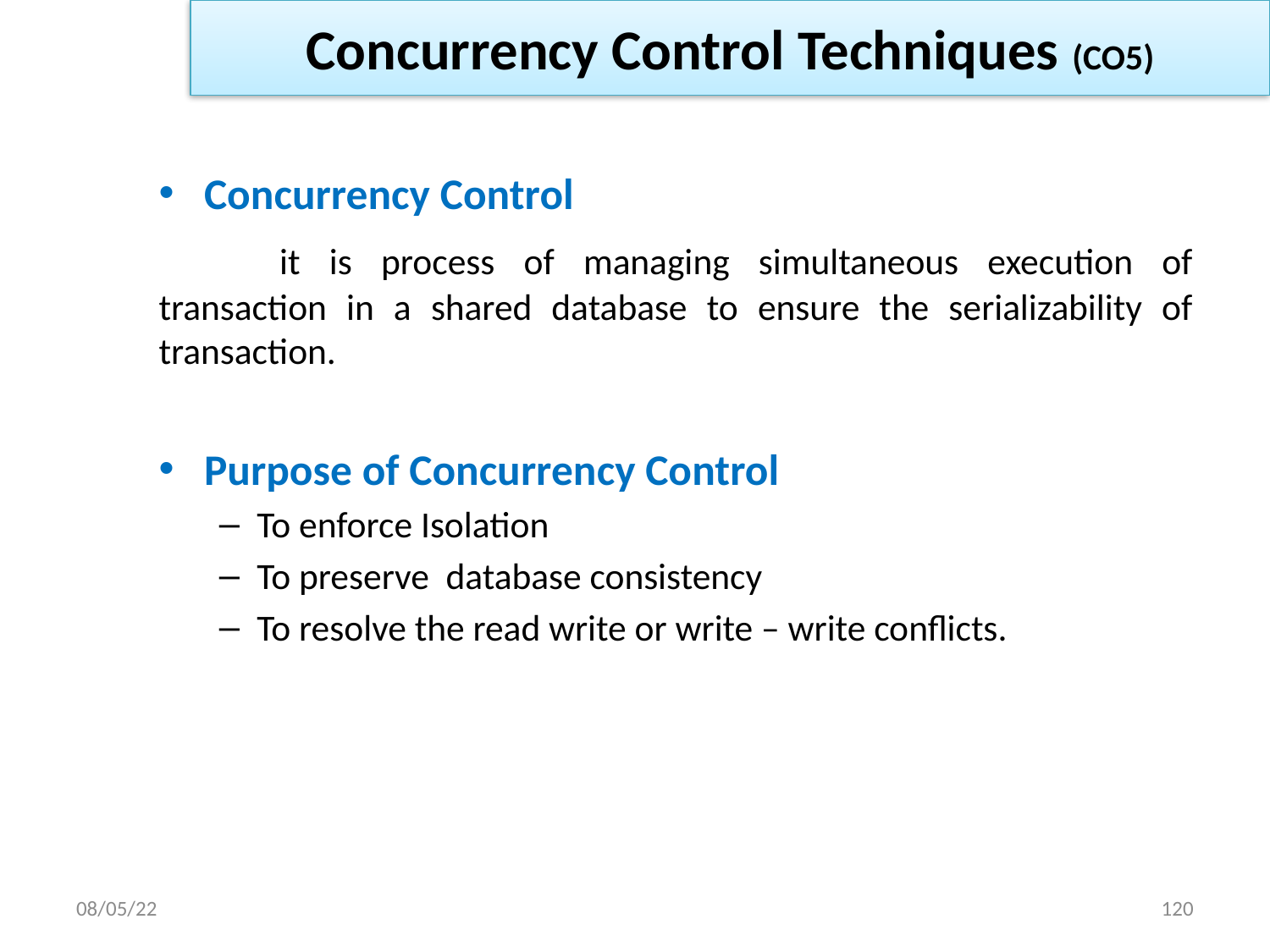

Concurrency Control Techniques (CO5)
Concurrency Control
	it is process of managing simultaneous execution of transaction in a shared database to ensure the serializability of transaction.

Purpose of Concurrency Control
To enforce Isolation
To preserve  database consistency
To resolve the read write or write – write conflicts.
08/05/22
120